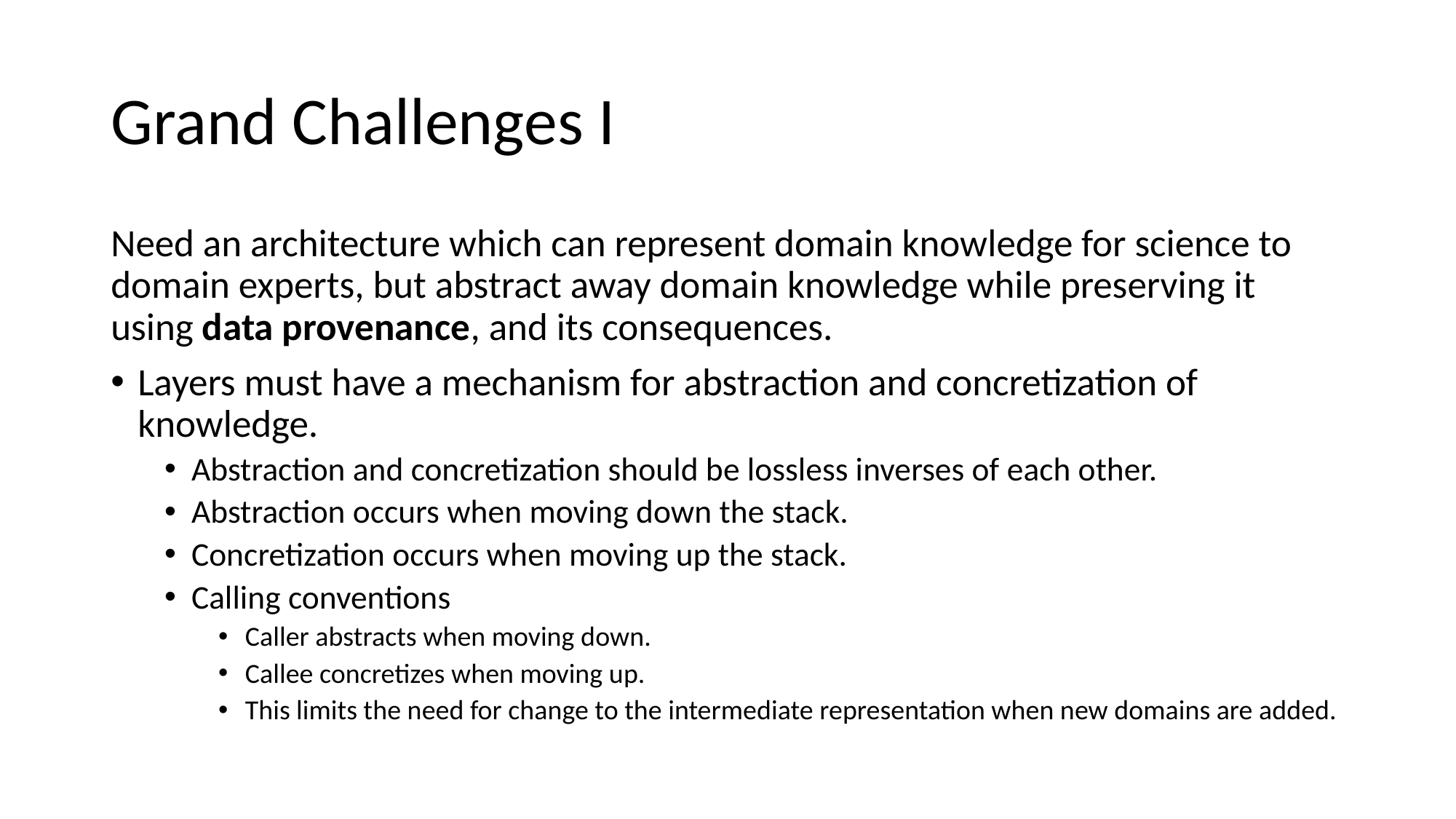

# Grand Challenges I
Need an architecture which can represent domain knowledge for science to domain experts, but abstract away domain knowledge while preserving it using data provenance, and its consequences.
Layers must have a mechanism for abstraction and concretization of knowledge.
Abstraction and concretization should be lossless inverses of each other.
Abstraction occurs when moving down the stack.
Concretization occurs when moving up the stack.
Calling conventions
Caller abstracts when moving down.
Callee concretizes when moving up.
This limits the need for change to the intermediate representation when new domains are added.